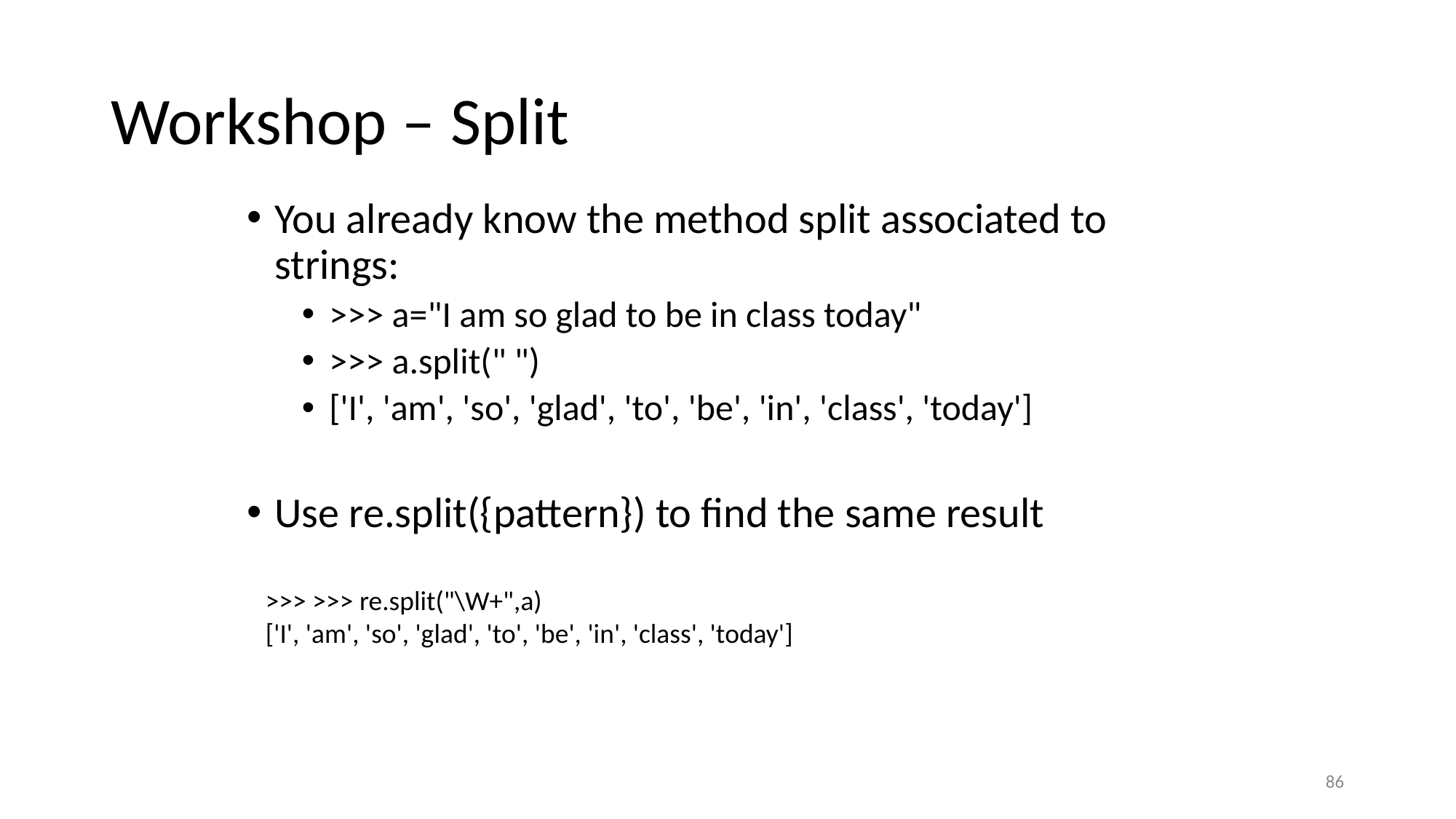

# Workshop – Split
You already know the method split associated to strings:
>>> a="I am so glad to be in class today"
>>> a.split(" ")
['I', 'am', 'so', 'glad', 'to', 'be', 'in', 'class', 'today']

Use re.split({pattern}) to find the same result
>>> >>> re.split("\W+",a)
['I', 'am', 'so', 'glad', 'to', 'be', 'in', 'class', 'today']
86